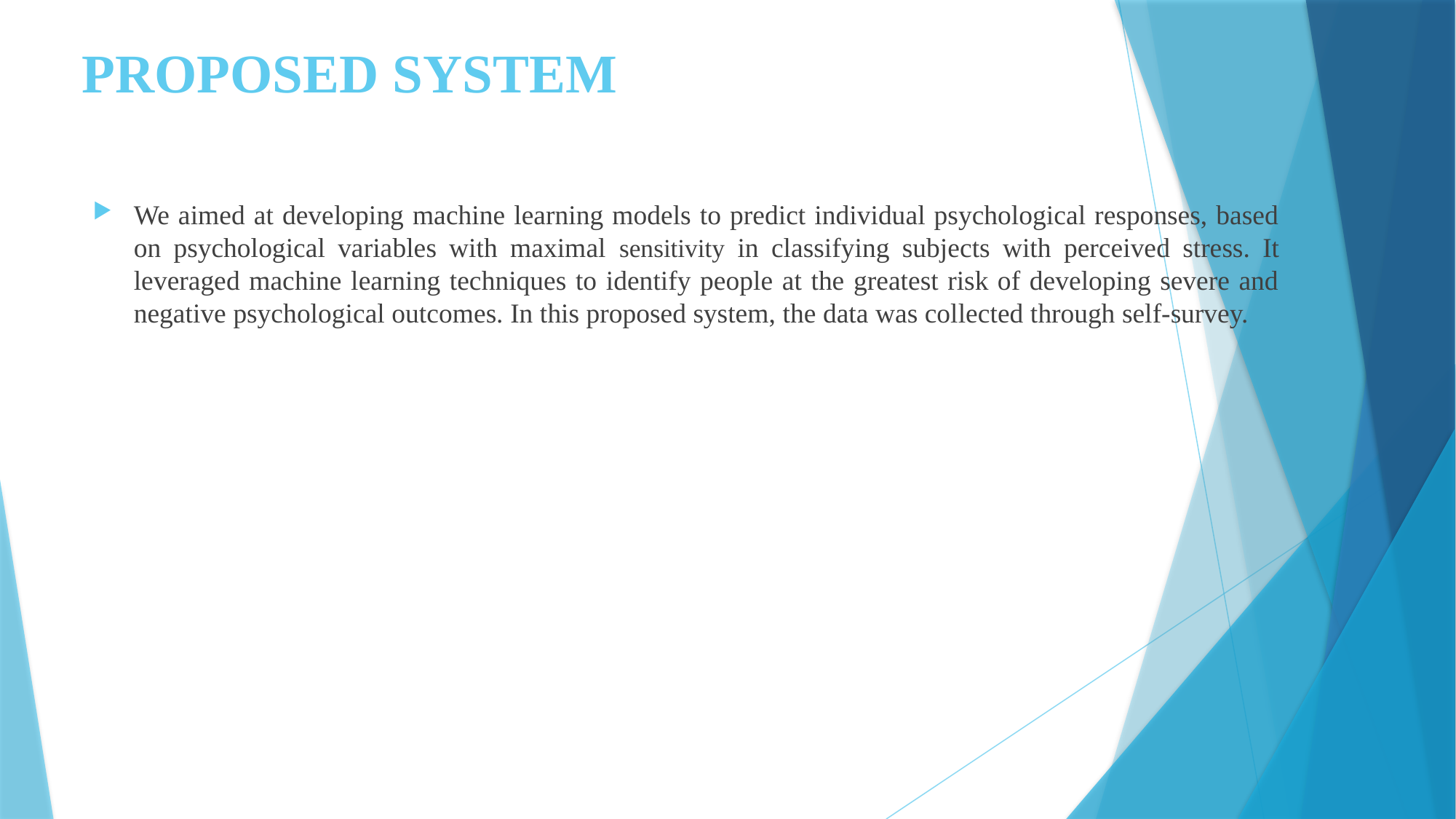

# PROPOSED SYSTEM
We aimed at developing machine learning models to predict individual psychological responses, based on psychological variables with maximal sensitivity in classifying subjects with perceived stress. It leveraged machine learning techniques to identify people at the greatest risk of developing severe and negative psychological outcomes. In this proposed system, the data was collected through self-survey.